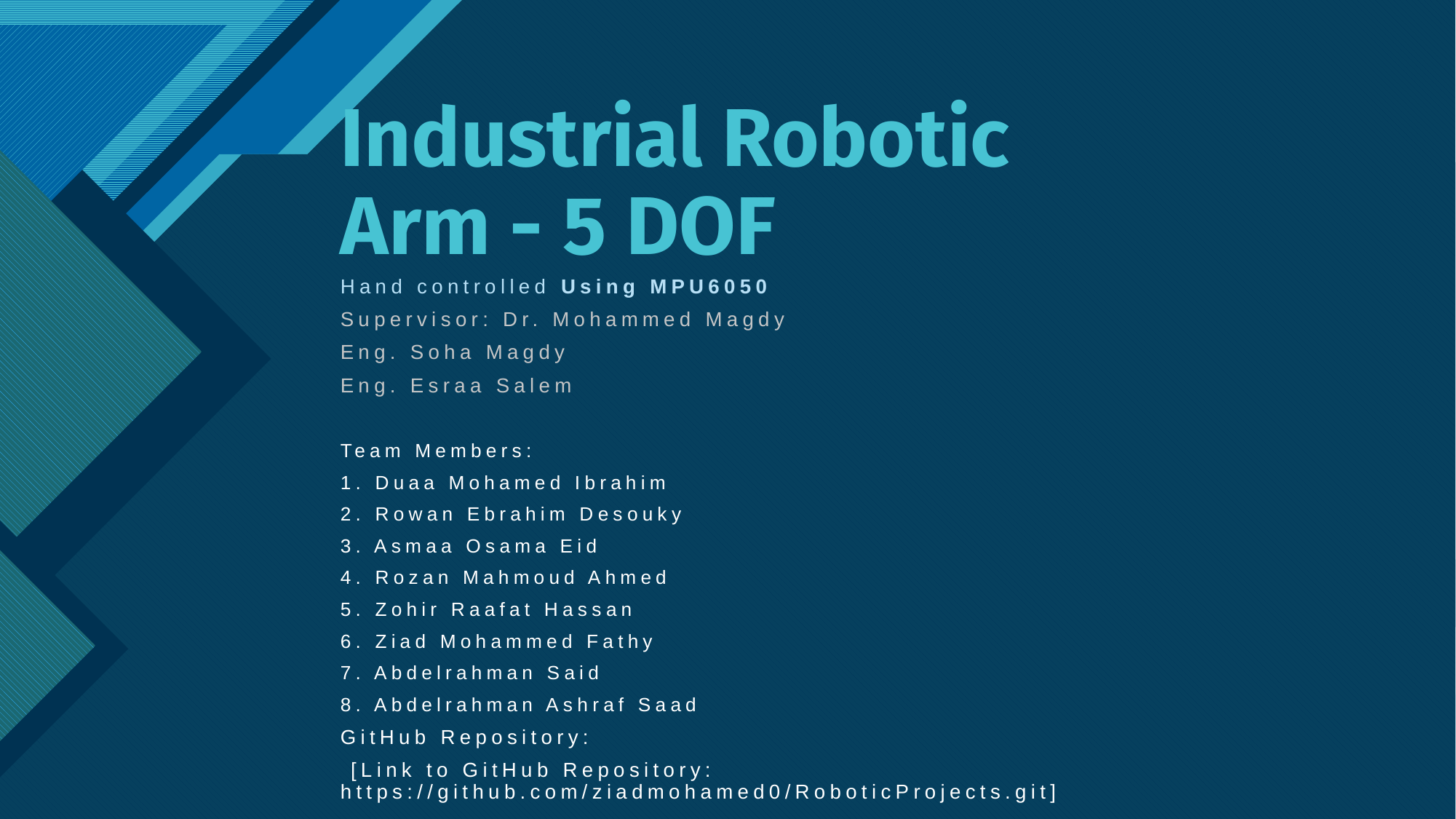

# Industrial Robotic Arm - 5 DOF
Hand controlled Using MPU6050
Supervisor: Dr. Mohammed Magdy
Eng. Soha Magdy
Eng. Esraa Salem

Team Members:
1. Duaa Mohamed Ibrahim
2. Rowan Ebrahim Desouky
3. Asmaa Osama Eid
4. Rozan Mahmoud Ahmed
5. Zohir Raafat Hassan
6. Ziad Mohammed Fathy
7. Abdelrahman Said
8. Abdelrahman Ashraf Saad
GitHub Repository:
 [Link to GitHub Repository: https://github.com/ziadmohamed0/RoboticProjects.git]